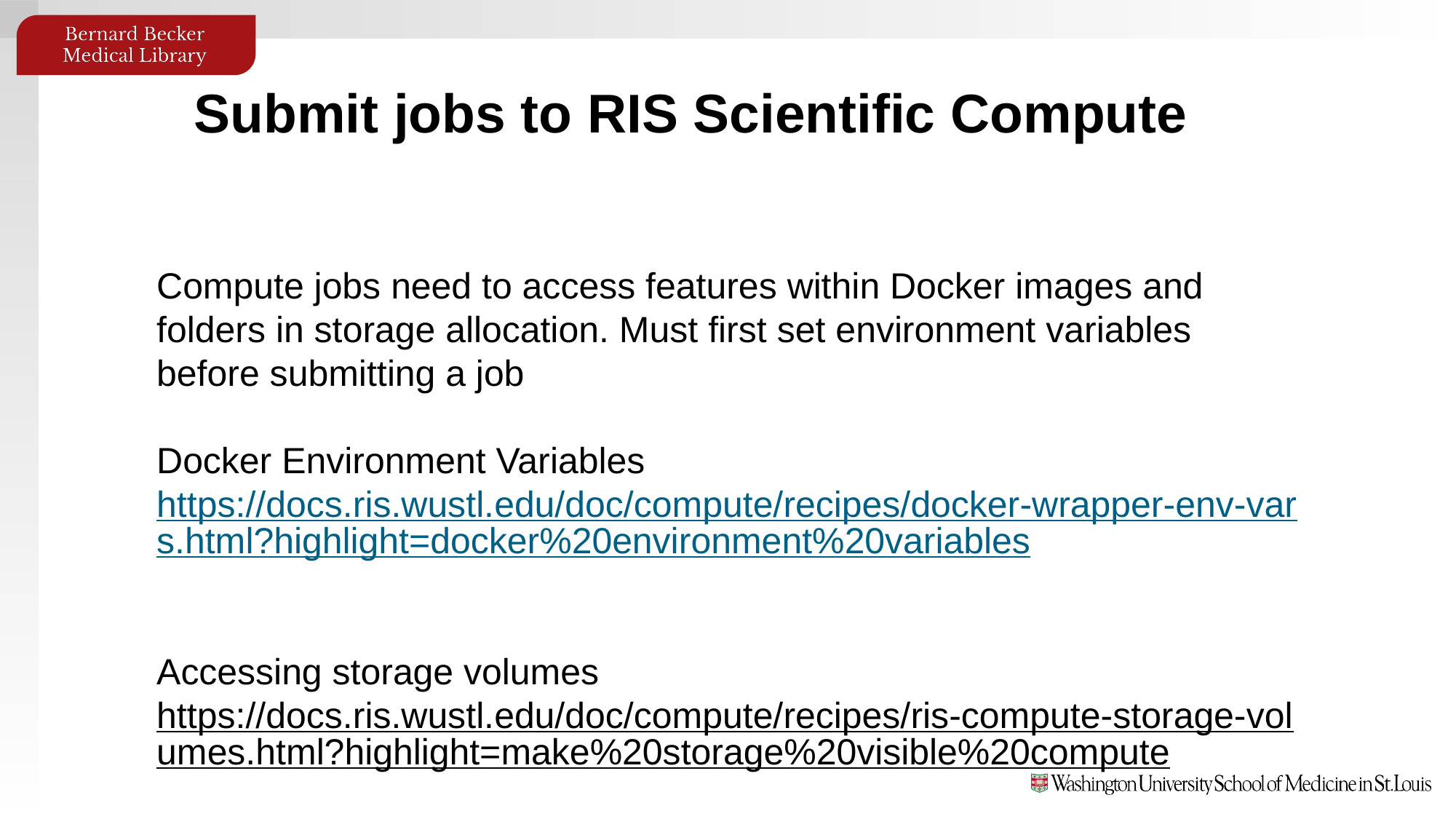

Submit jobs to RIS Scientific Compute
Compute jobs need to access features within Docker images and folders in storage allocation. Must first set environment variables before submitting a job

Docker Environment Variables https://docs.ris.wustl.edu/doc/compute/recipes/docker-wrapper-env-vars.html?highlight=docker%20environment%20variables

Accessing storage volumes
https://docs.ris.wustl.edu/doc/compute/recipes/ris-compute-storage-volumes.html?highlight=make%20storage%20visible%20compute ​